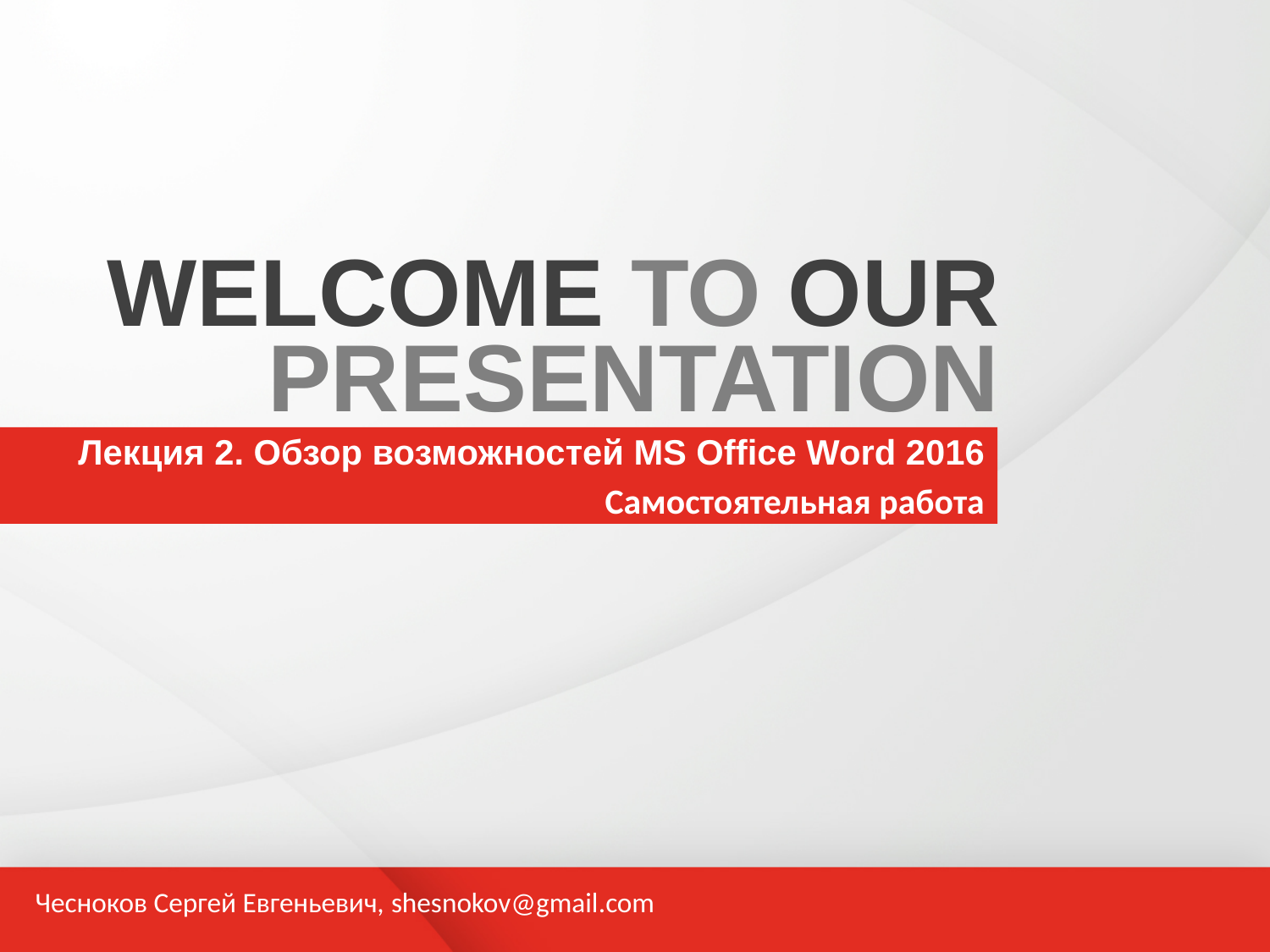

WELCOME TO OUR
PRESENTATION
Лекция 2. Обзор возможностей MS Office Word 2016
Самостоятельная работа
Чесноков Сергей Евгеньевич, shesnokov@gmail.com